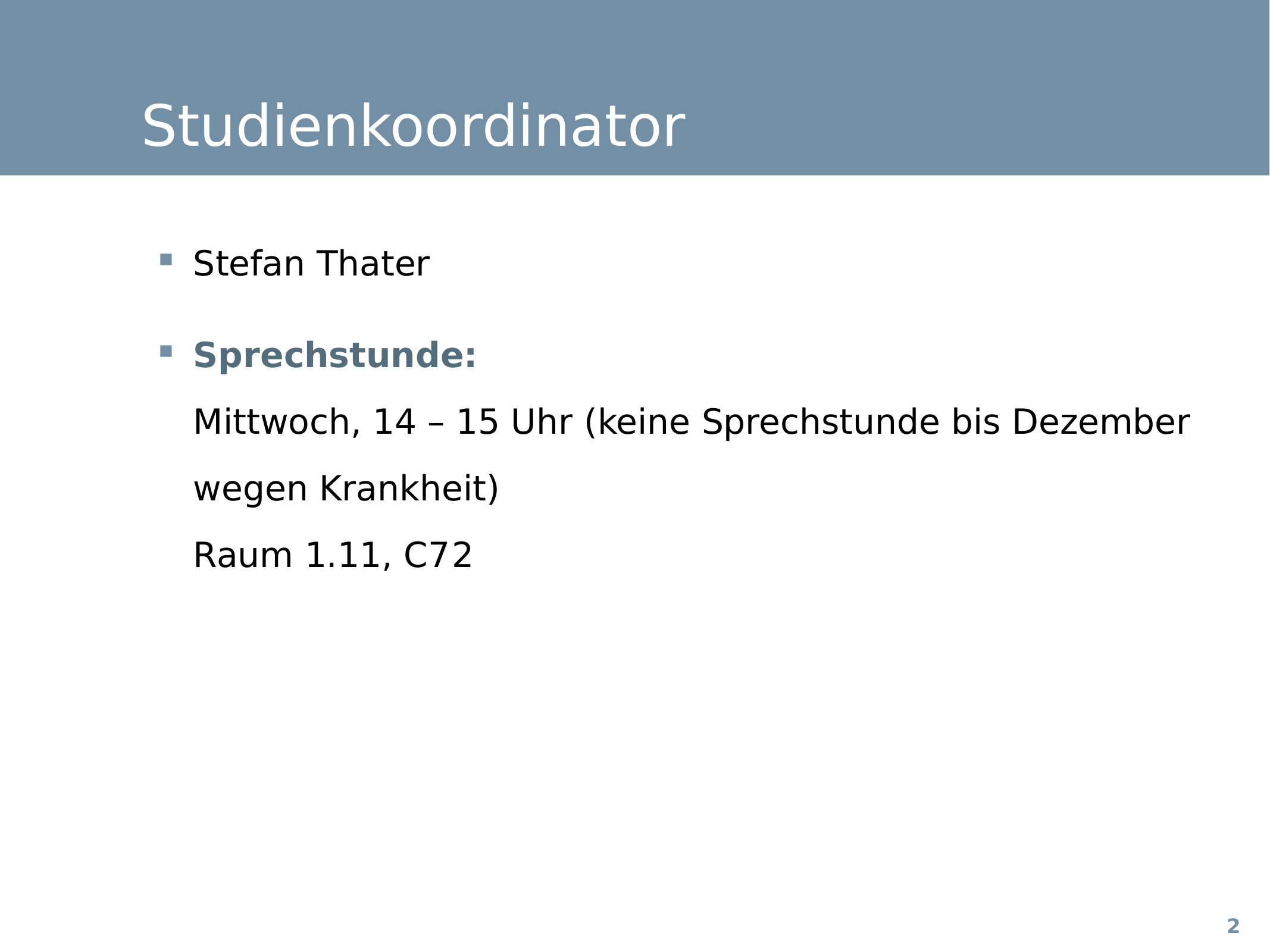

# Studienkoordinator
Stefan Thater
Sprechstunde:
Mittwoch, 14 – 15 Uhr (keine Sprechstunde bis Dezember wegen Krankheit)
Raum 1.11, C72
2